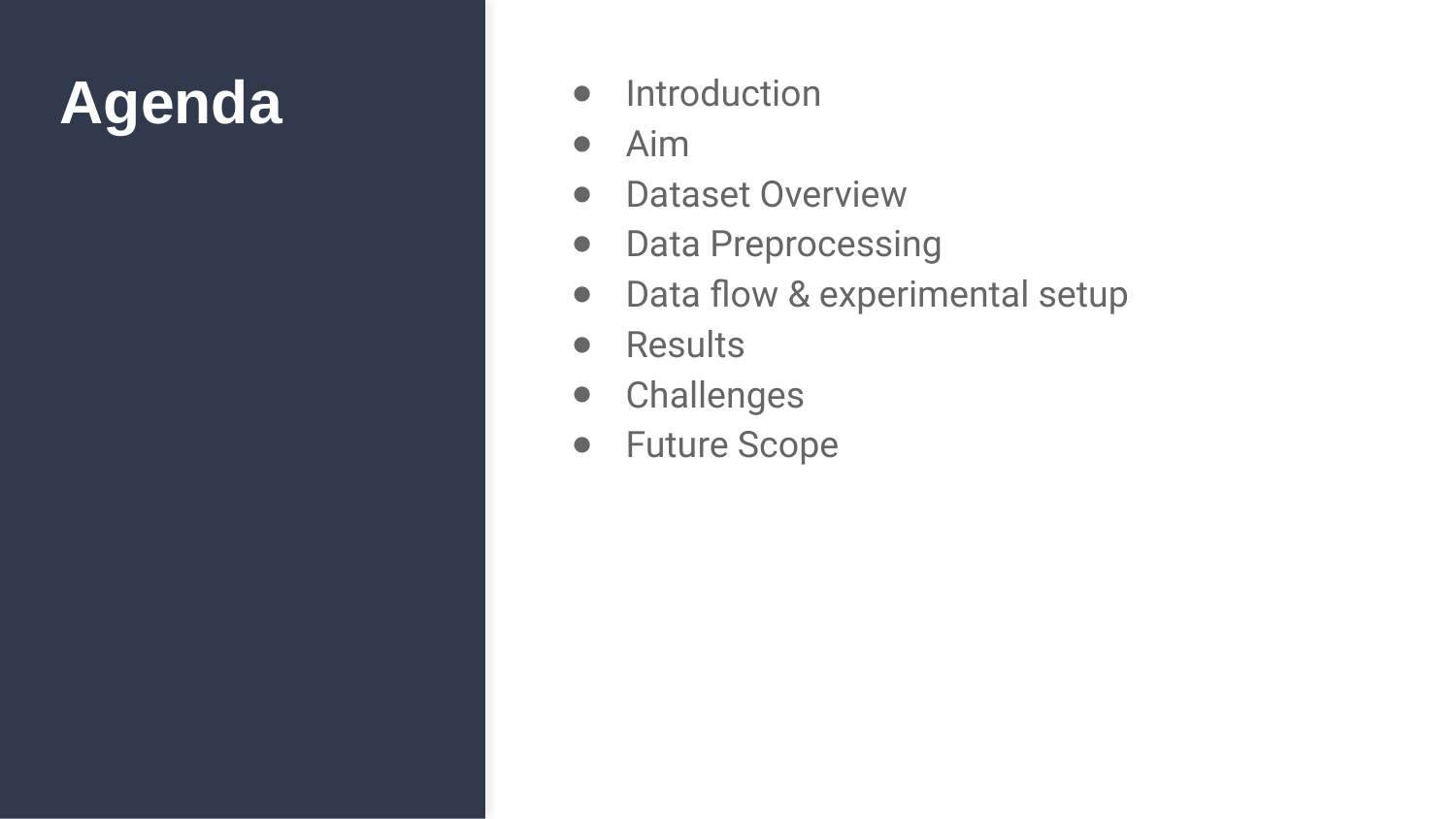

# Agenda

Introduction
Aim
Dataset Overview
Data Preprocessing
Data flow & experimental setup
Results
Challenges
Future Scope